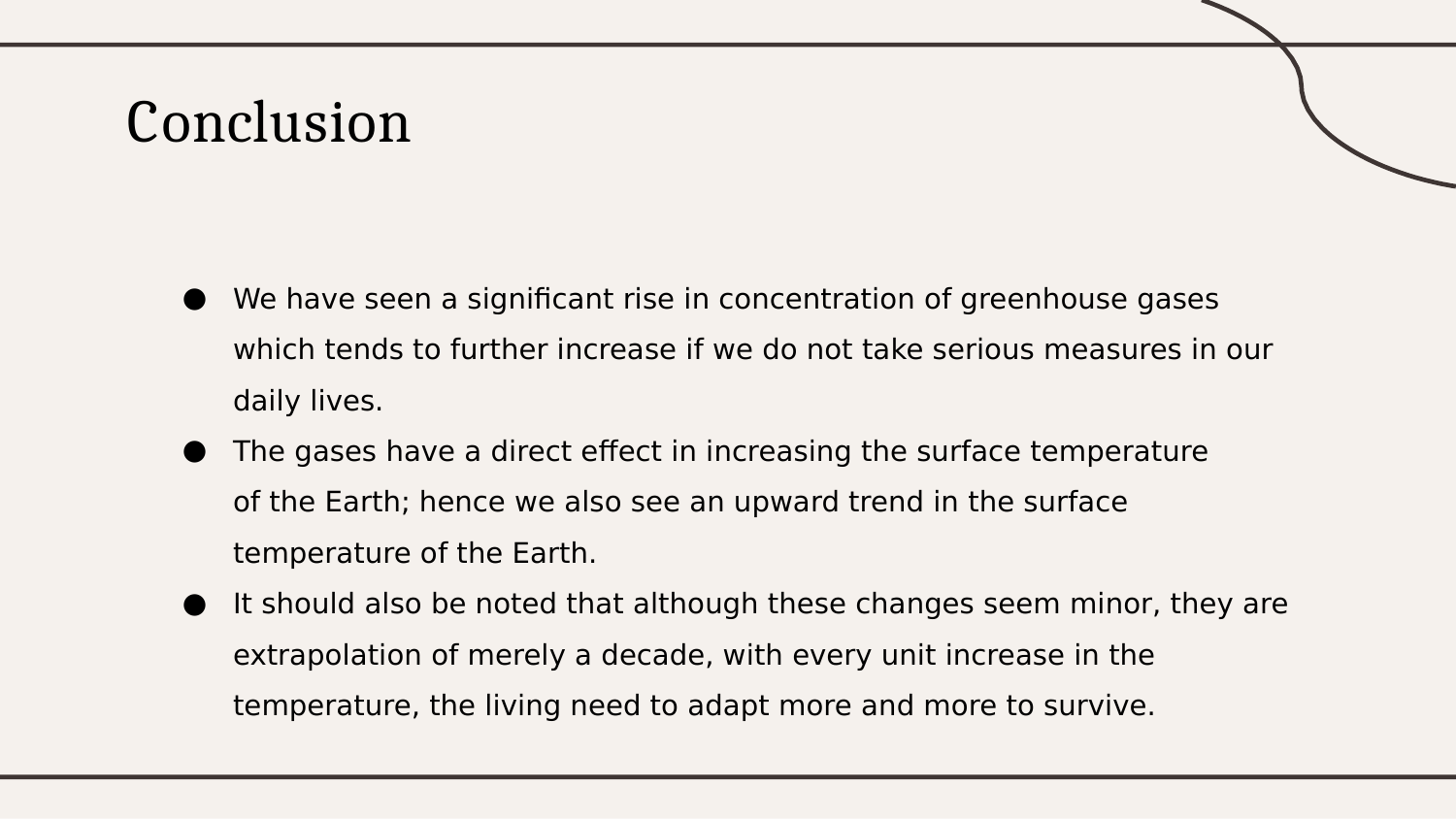

# Conclusion
We have seen a significant rise in concentration of greenhouse gases which tends to further increase if we do not take serious measures in our daily lives.
The gases have a direct effect in increasing the surface temperature
of the Earth; hence we also see an upward trend in the surface temperature of the Earth.
It should also be noted that although these changes seem minor, they are extrapolation of merely a decade, with every unit increase in the temperature, the living need to adapt more and more to survive.